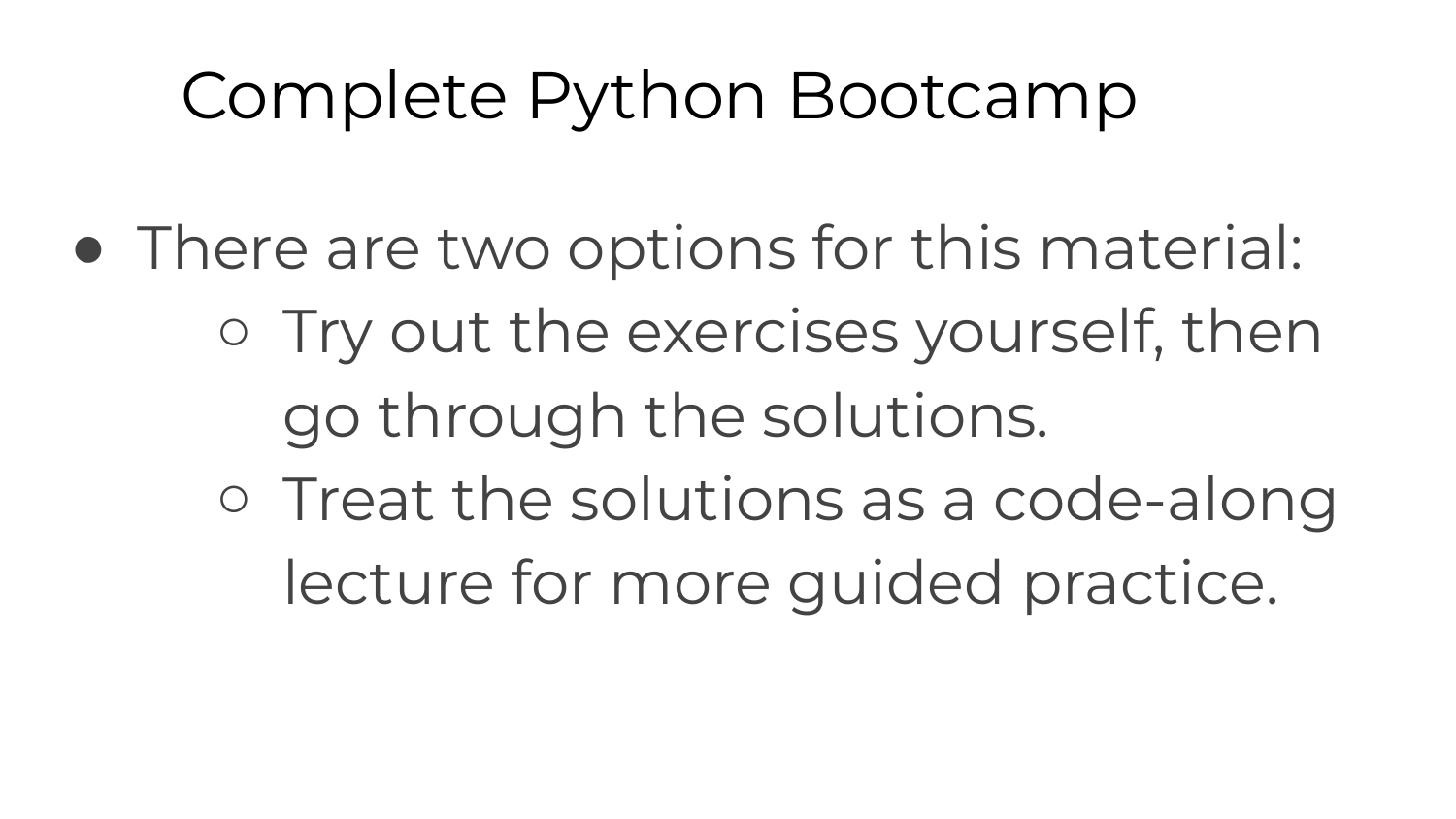

# Complete Python Bootcamp

There are two options for this material:
Try out the exercises yourself, then go through the solutions.
Treat the solutions as a code-along lecture for more guided practice.